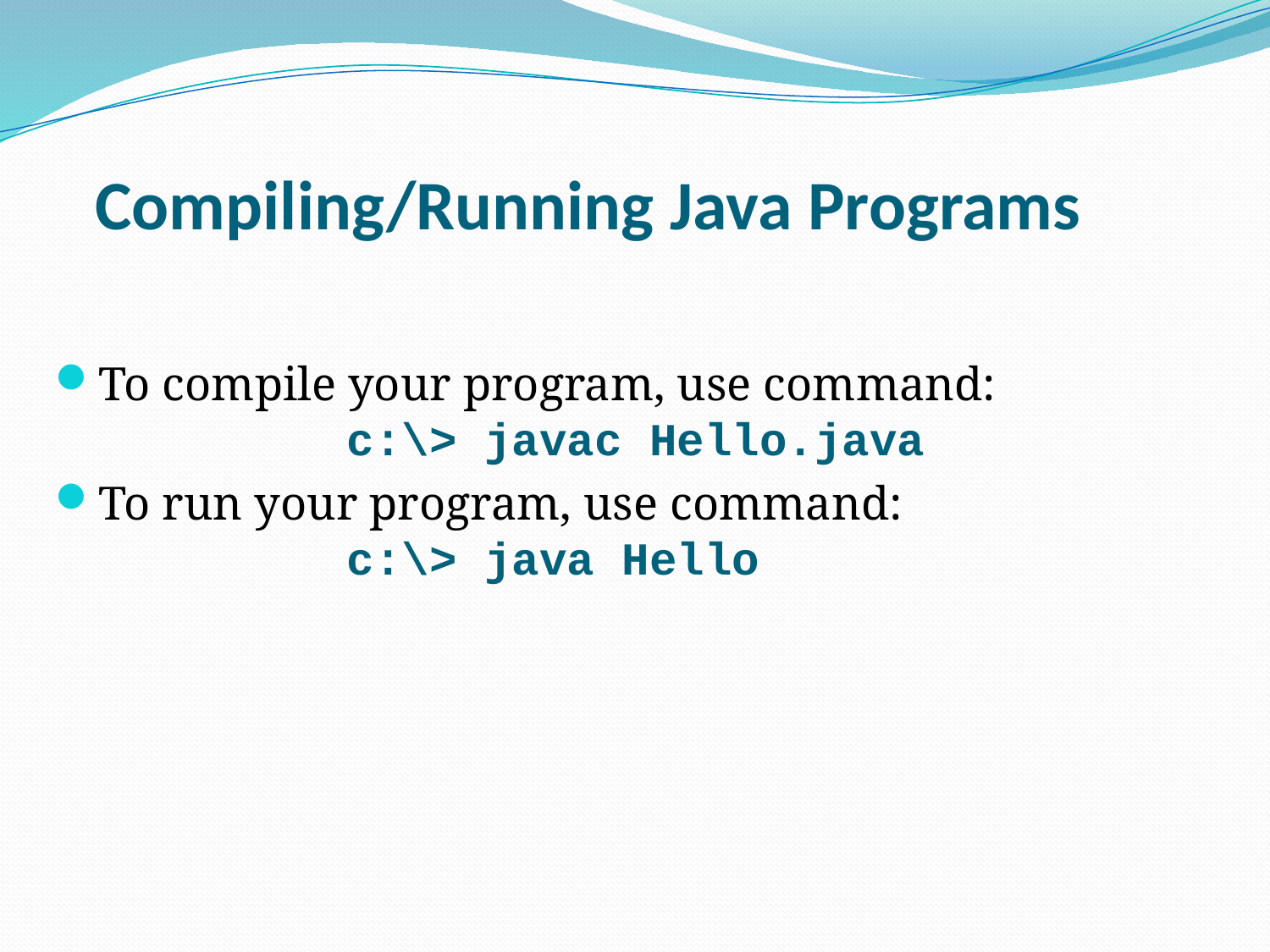

# Compiling/Running Java Programs
To compile your program, use command:			c:\> javac Hello.java
To run your program, use command:				c:\> java Hello